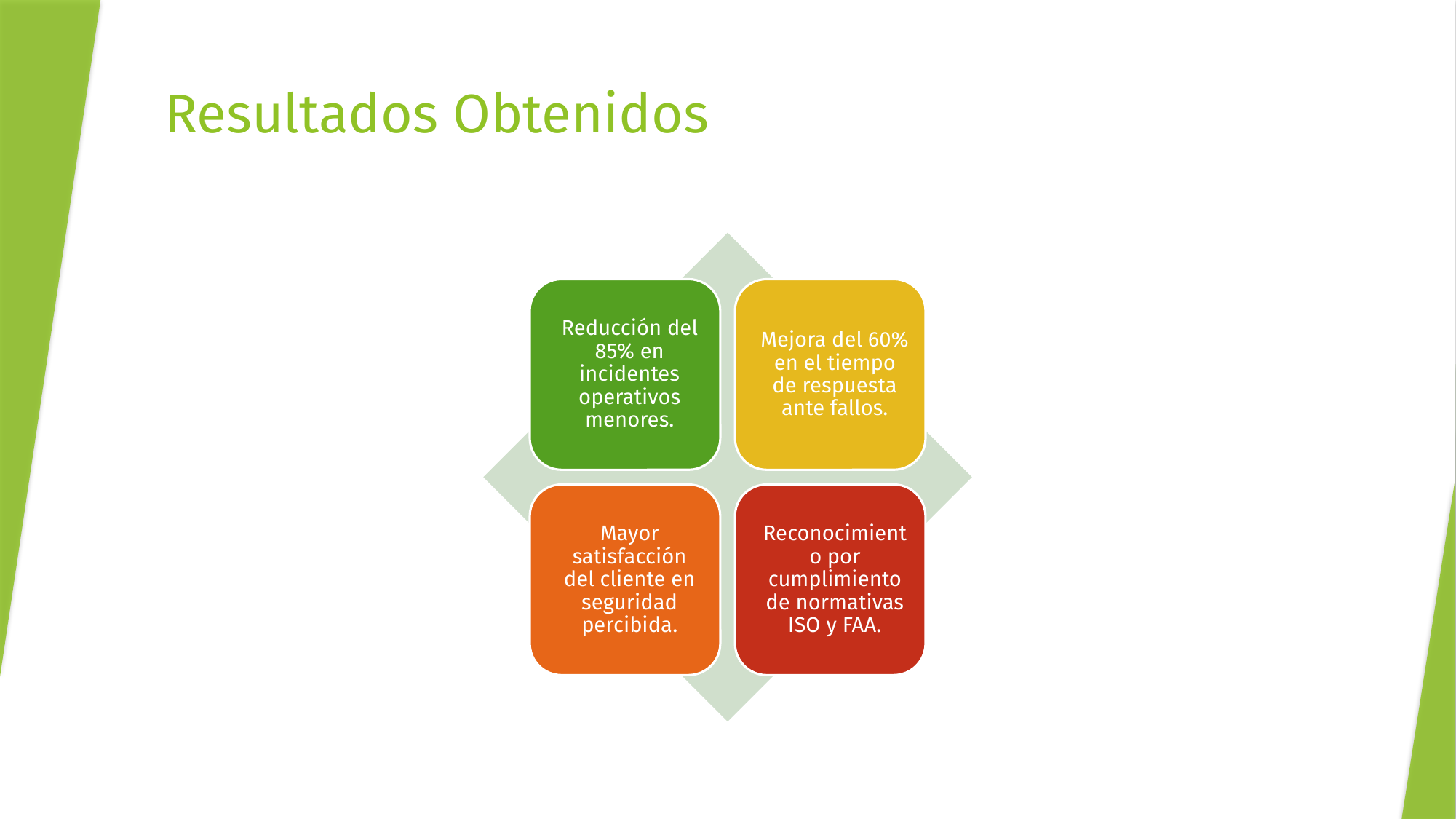

# Resultados Obtenidos
Reducción del 85% en incidentes operativos menores.
Mejora del 60% en el tiempo de respuesta ante fallos.
Mayor satisfacción del cliente en seguridad percibida.
Reconocimiento por cumplimiento de normativas ISO y FAA.